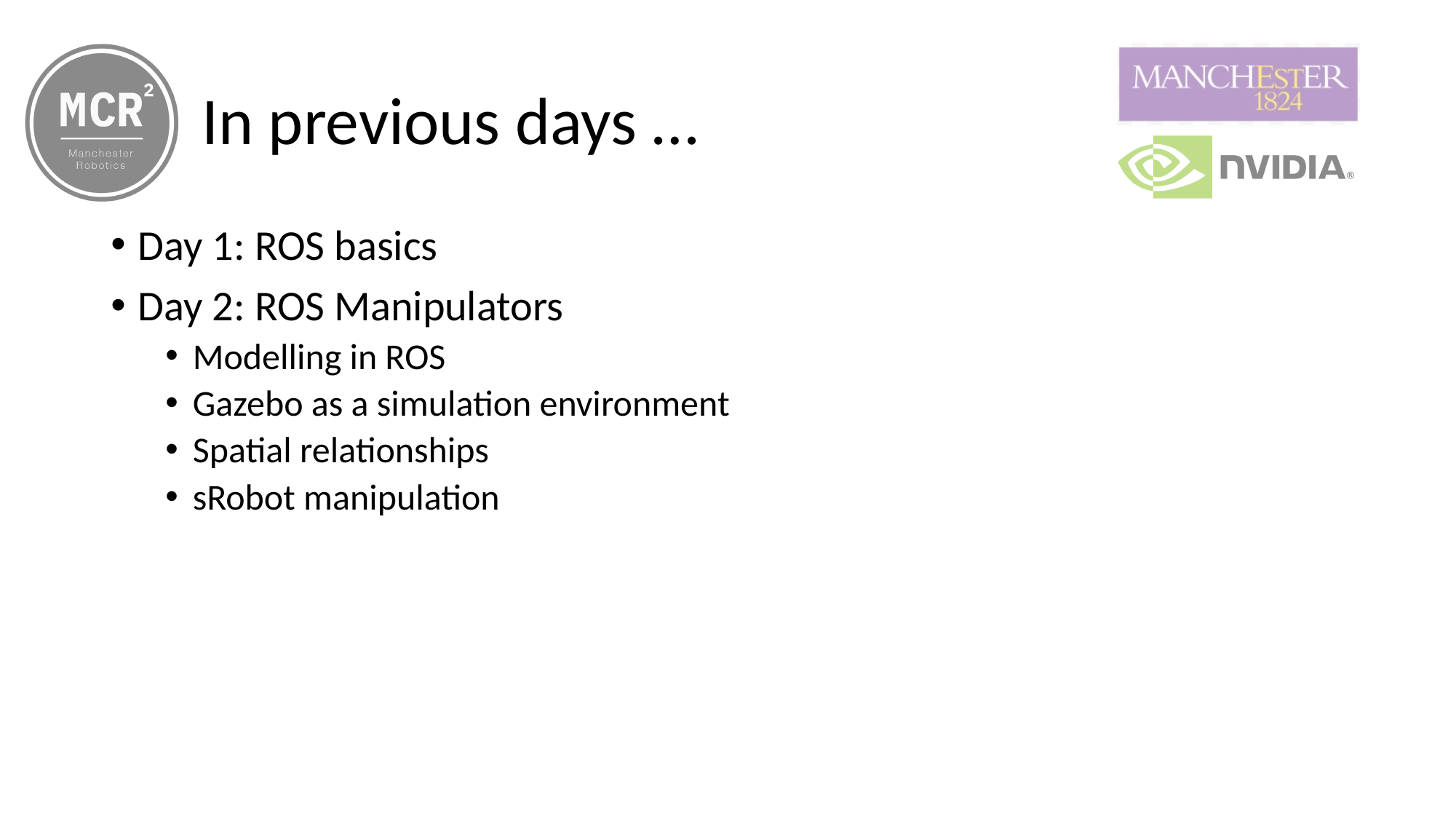

# In previous days …
Day 1: ROS basics
Day 2: ROS Manipulators
Modelling in ROS
Gazebo as a simulation environment
Spatial relationships
sRobot manipulation